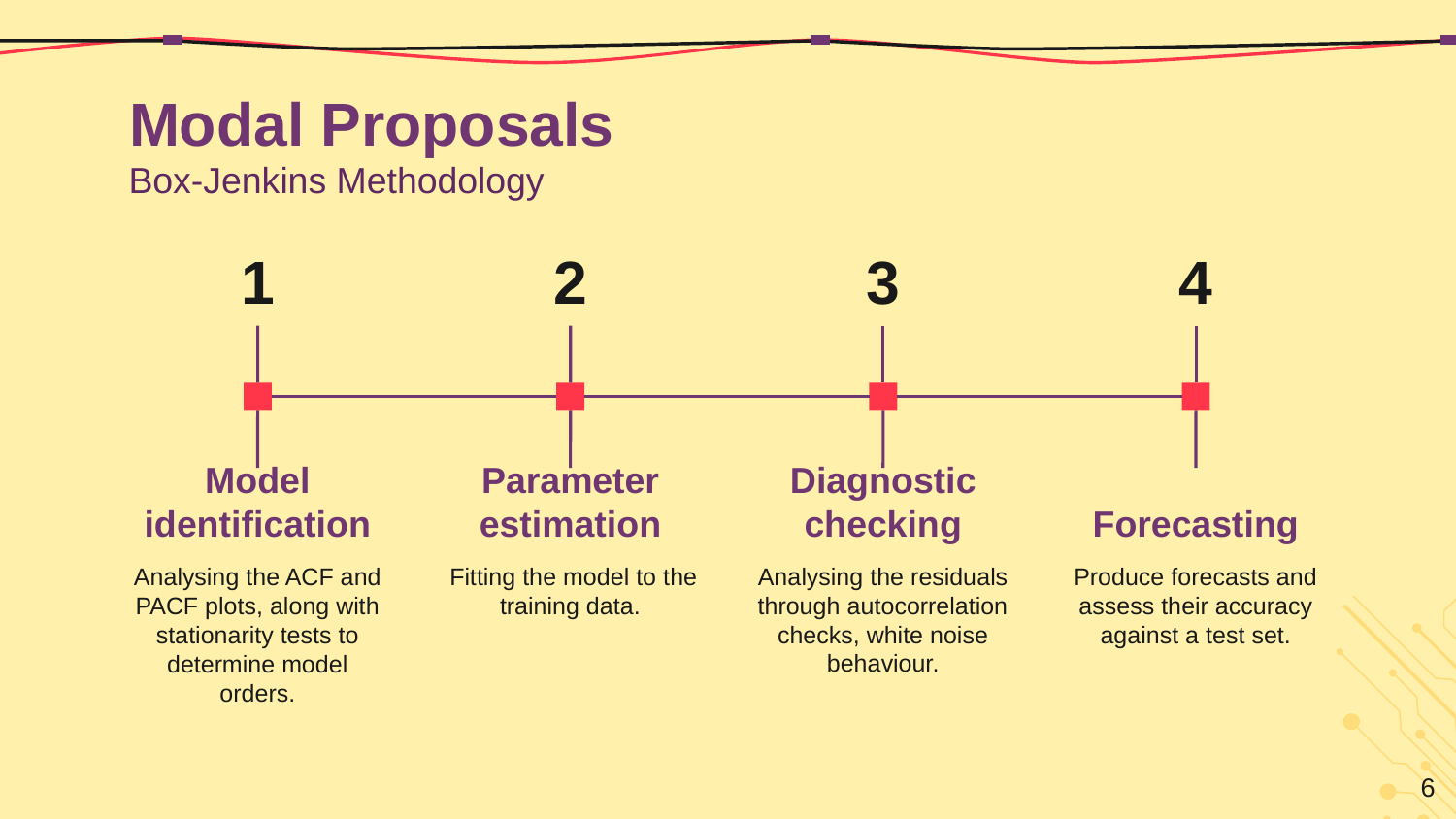

# Modal Proposals
Box-Jenkins Methodology
1
2
3
4

Model identification
Parameter estimation
Diagnostic checking
Forecasting
Analysing the residuals through autocorrelation checks, white noise behaviour.
Produce forecasts and assess their accuracy against a test set.
Analysing the ACF and PACF plots, along with stationarity tests to determine model orders.

 Fitting the model to the training data.
6